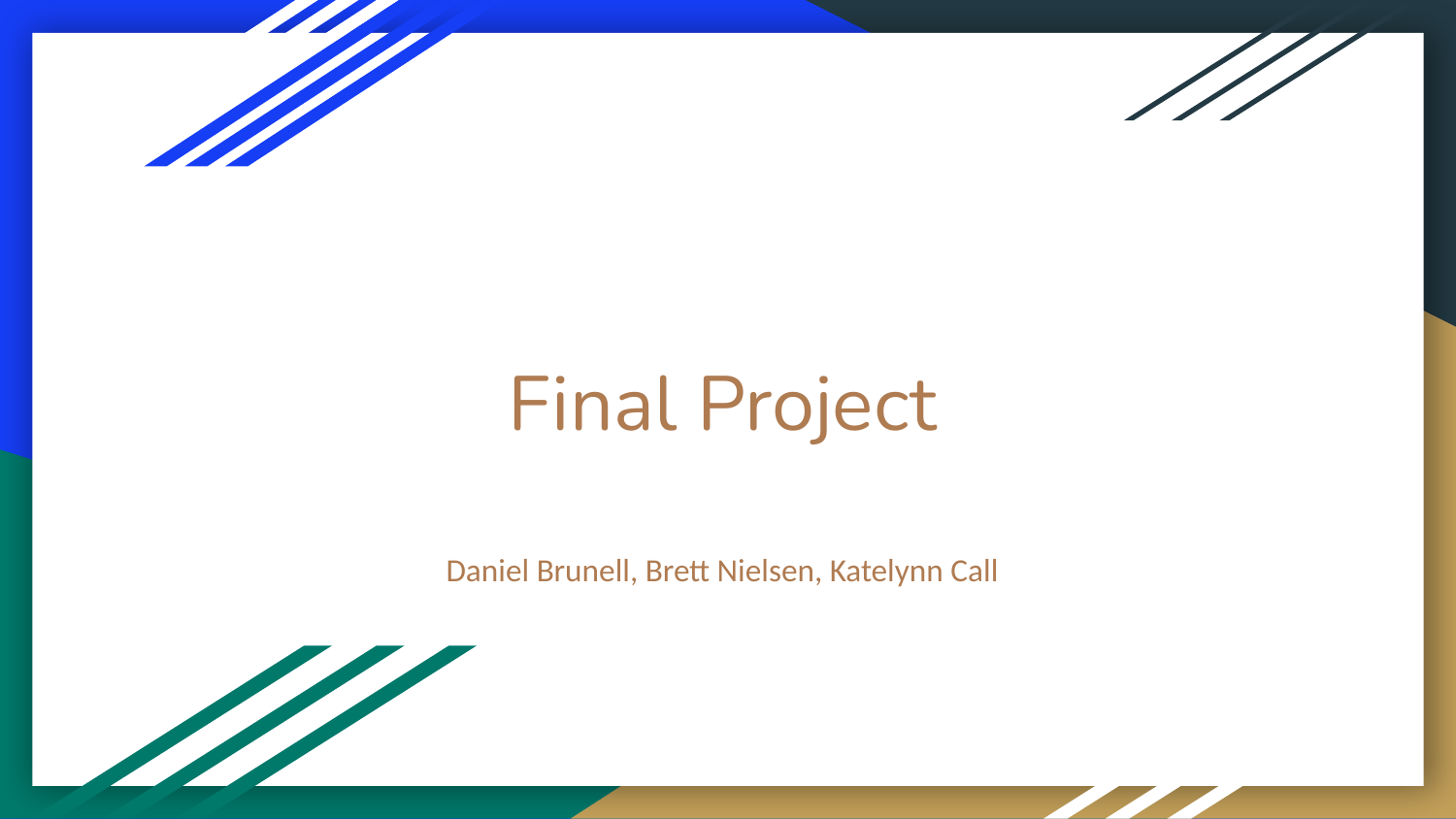

# Final Project
Daniel Brunell, Brett Nielsen, Katelynn Call